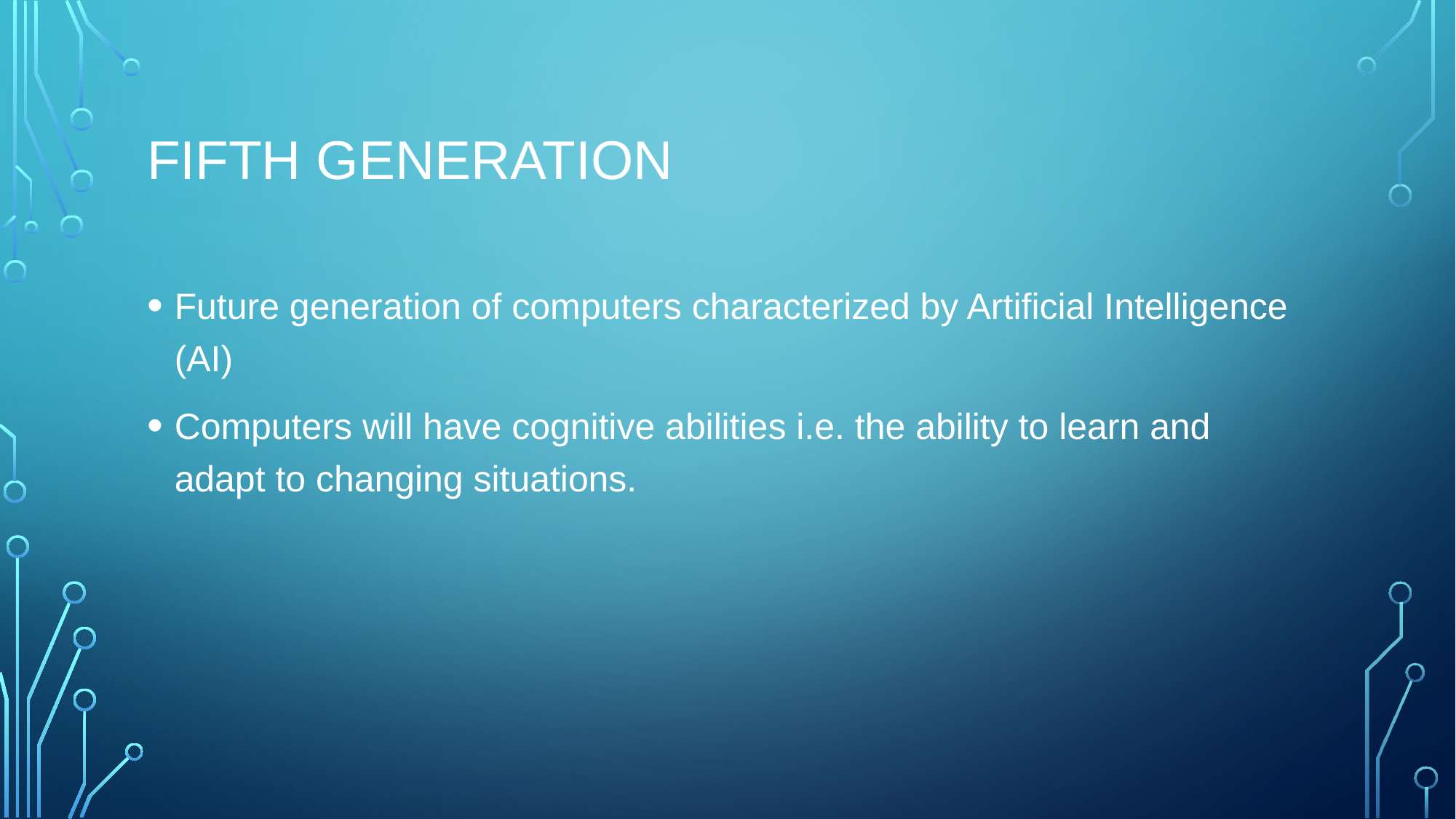

# FIFTH GENERATION
Future generation of computers characterized by Artificial Intelligence (AI)
Computers will have cognitive abilities i.e. the ability to learn and adapt to changing situations.